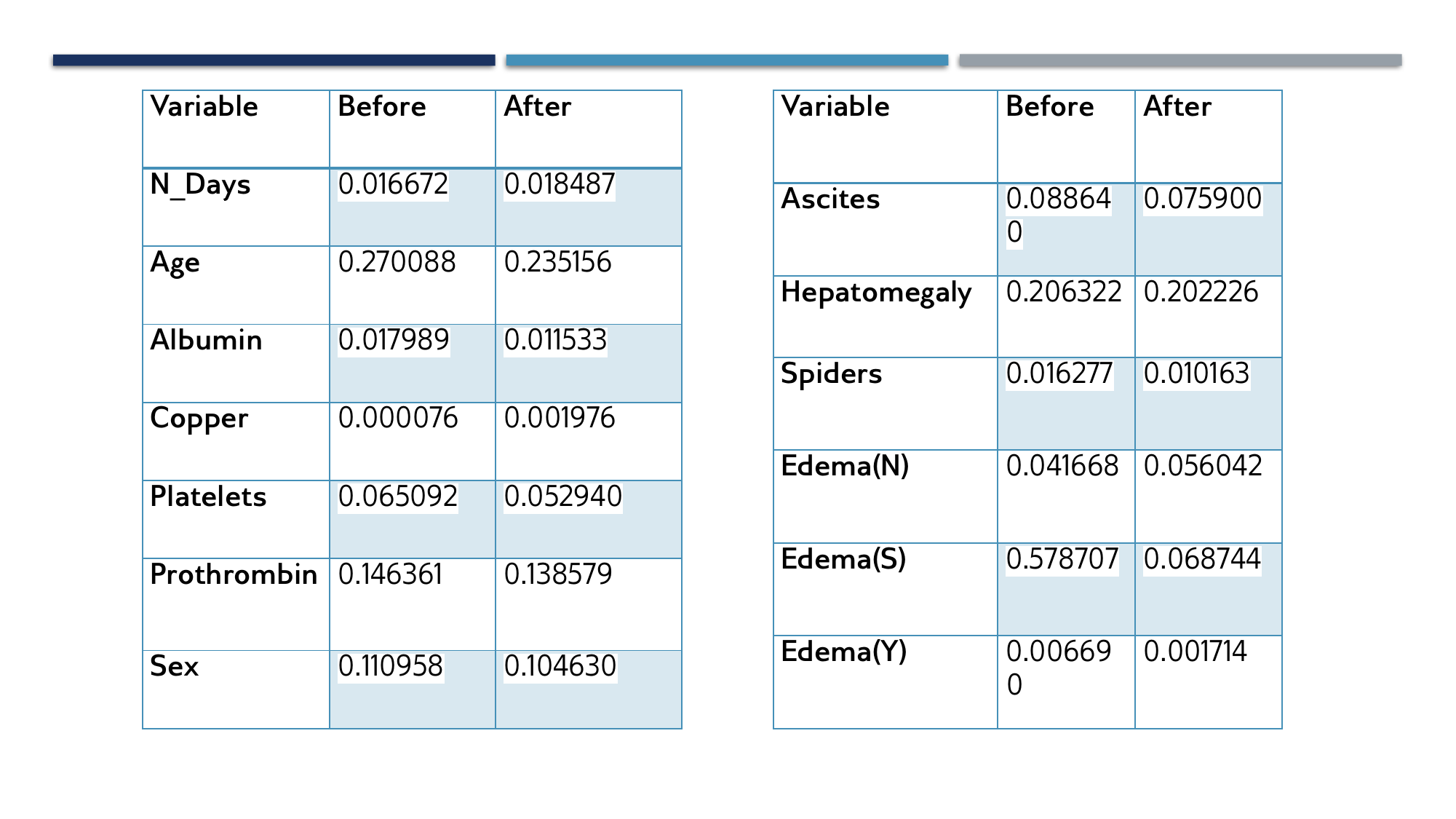

| Variable | Before | After |
| --- | --- | --- |
| Ascites | 0.088640 | 0.075900 |
| Hepatomegaly | 0.206322 | 0.202226 |
| Spiders | 0.016277 | 0.010163 |
| Edema(N) | 0.041668 | 0.056042 |
| Edema(S) | 0.578707 | 0.068744 |
| Edema(Y) | 0.006690 | 0.001714 |
| Variable | Before | After |
| --- | --- | --- |
| N\_Days | 0.016672 | 0.018487 |
| Age | 0.270088 | 0.235156 |
| Albumin | 0.017989 | 0.011533 |
| Copper | 0.000076 | 0.001976 |
| Platelets | 0.065092 | 0.052940 |
| Prothrombin | 0.146361 | 0.138579 |
| Sex | 0.110958 | 0.104630 |